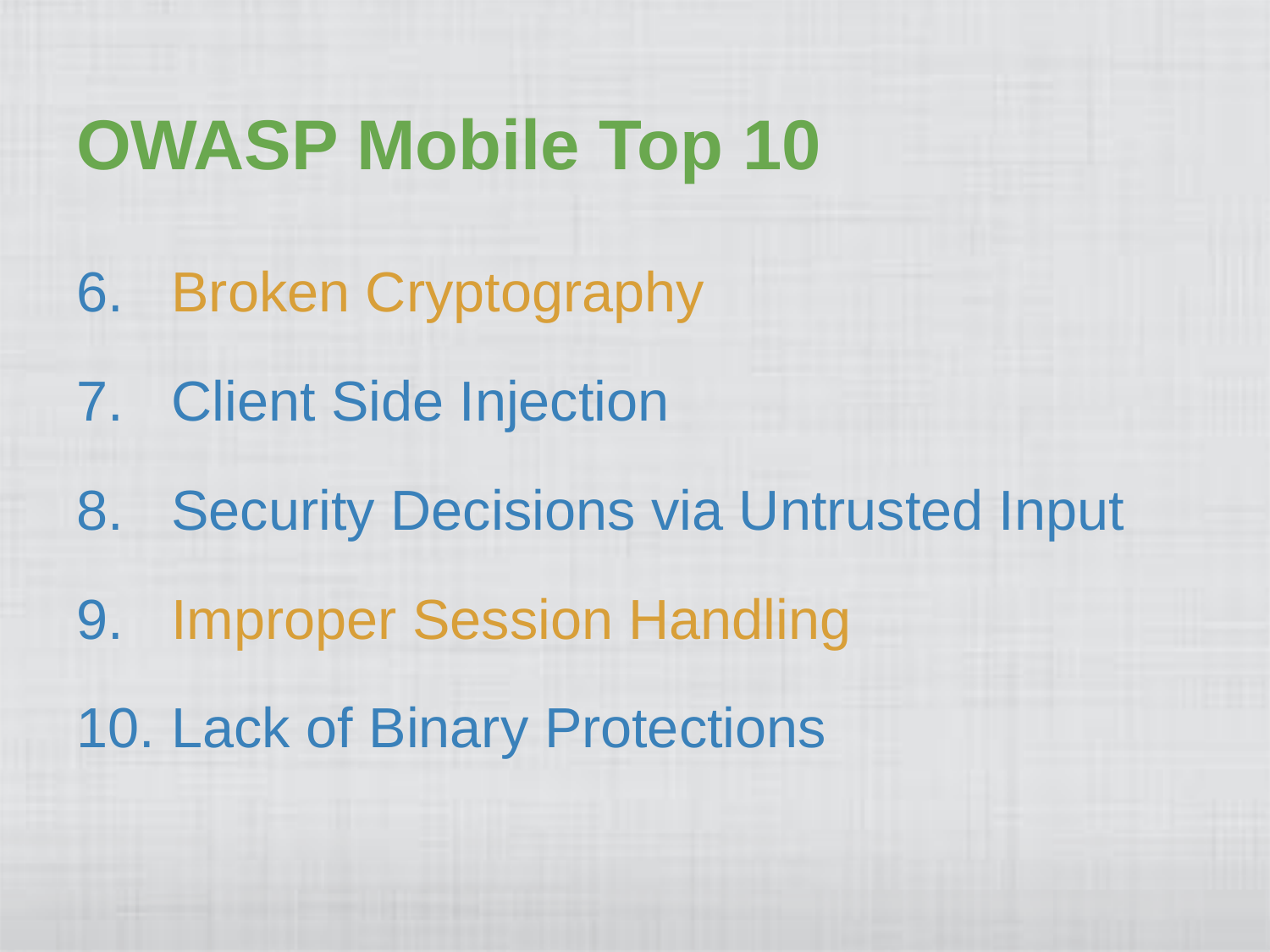

# OWASP Mobile Top 10
Broken Cryptography
Client Side Injection
Security Decisions via Untrusted Input
Improper Session Handling
Lack of Binary Protections